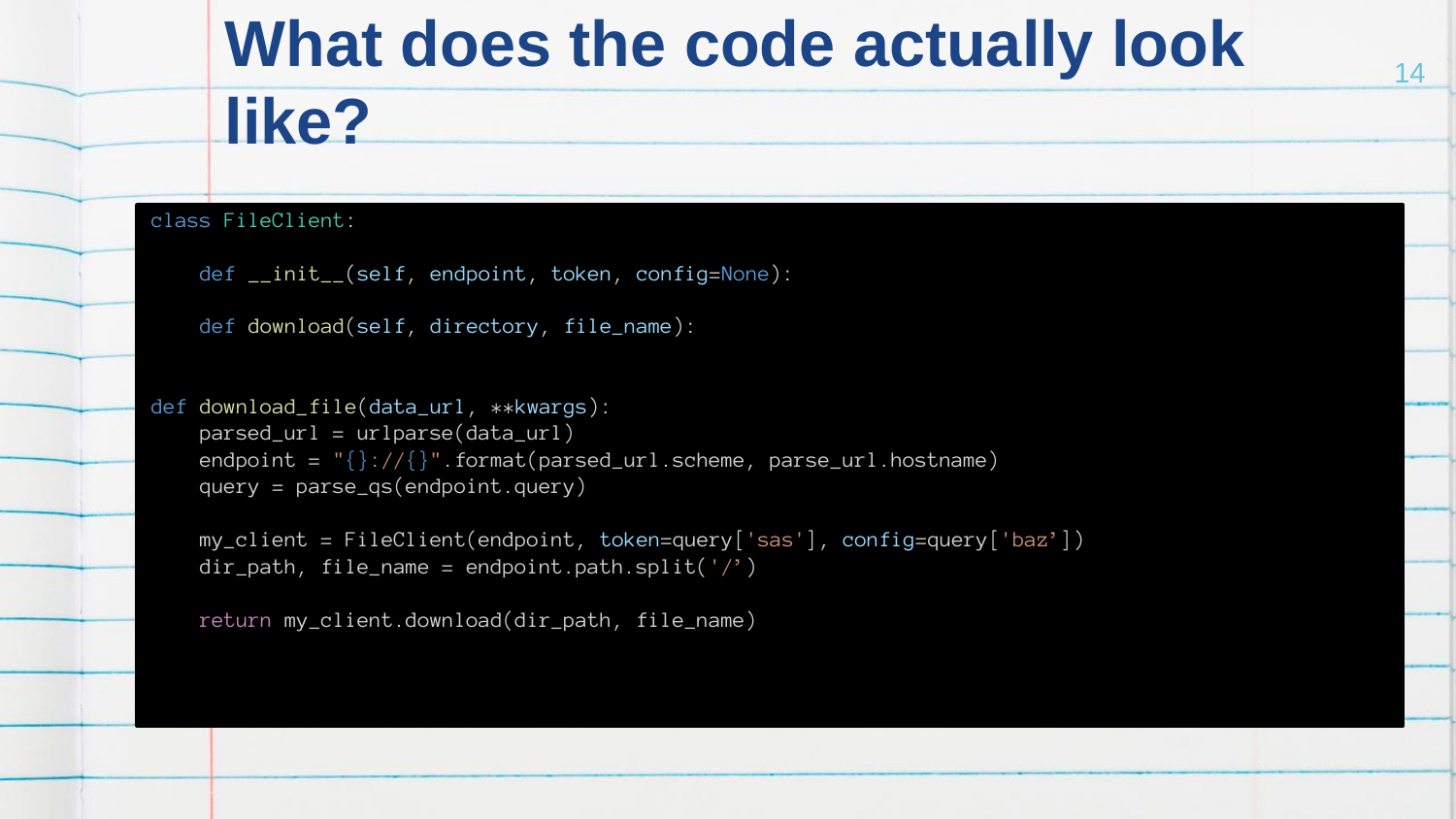

# What does the code actually look like?
14
class FileClient:
    def __init__(self, endpoint, token, config=None):
    def download(self, directory, file_name):

def download_file(data_url, **kwargs):
    parsed_url = urlparse(data_url)
    endpoint = "{}://{}".format(parsed_url.scheme, parse_url.hostname)
    query = parse_qs(endpoint.query)

    my_client = FileClient(endpoint, token=query['sas'], config=query['baz’])
    dir_path, file_name = endpoint.path.split('/’)

    return my_client.download(dir_path, file_name)